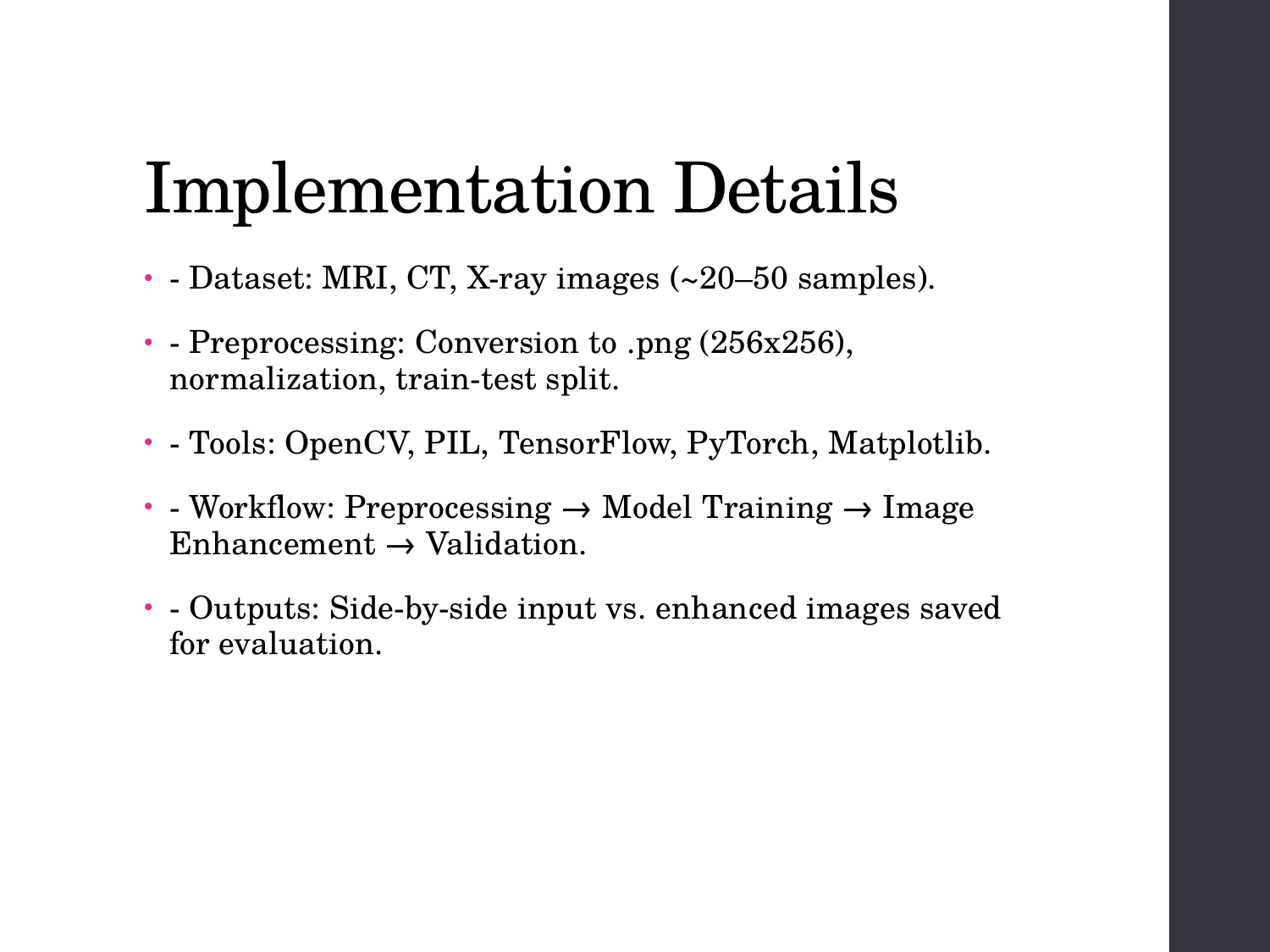

# Implementation Details
- Dataset: MRI, CT, X-ray images (~20–50 samples).
- Preprocessing: Conversion to .png (256x256), normalization, train-test split.
- Tools: OpenCV, PIL, TensorFlow, PyTorch, Matplotlib.
- Workflow: Preprocessing → Model Training → Image Enhancement → Validation.
- Outputs: Side-by-side input vs. enhanced images saved for evaluation.